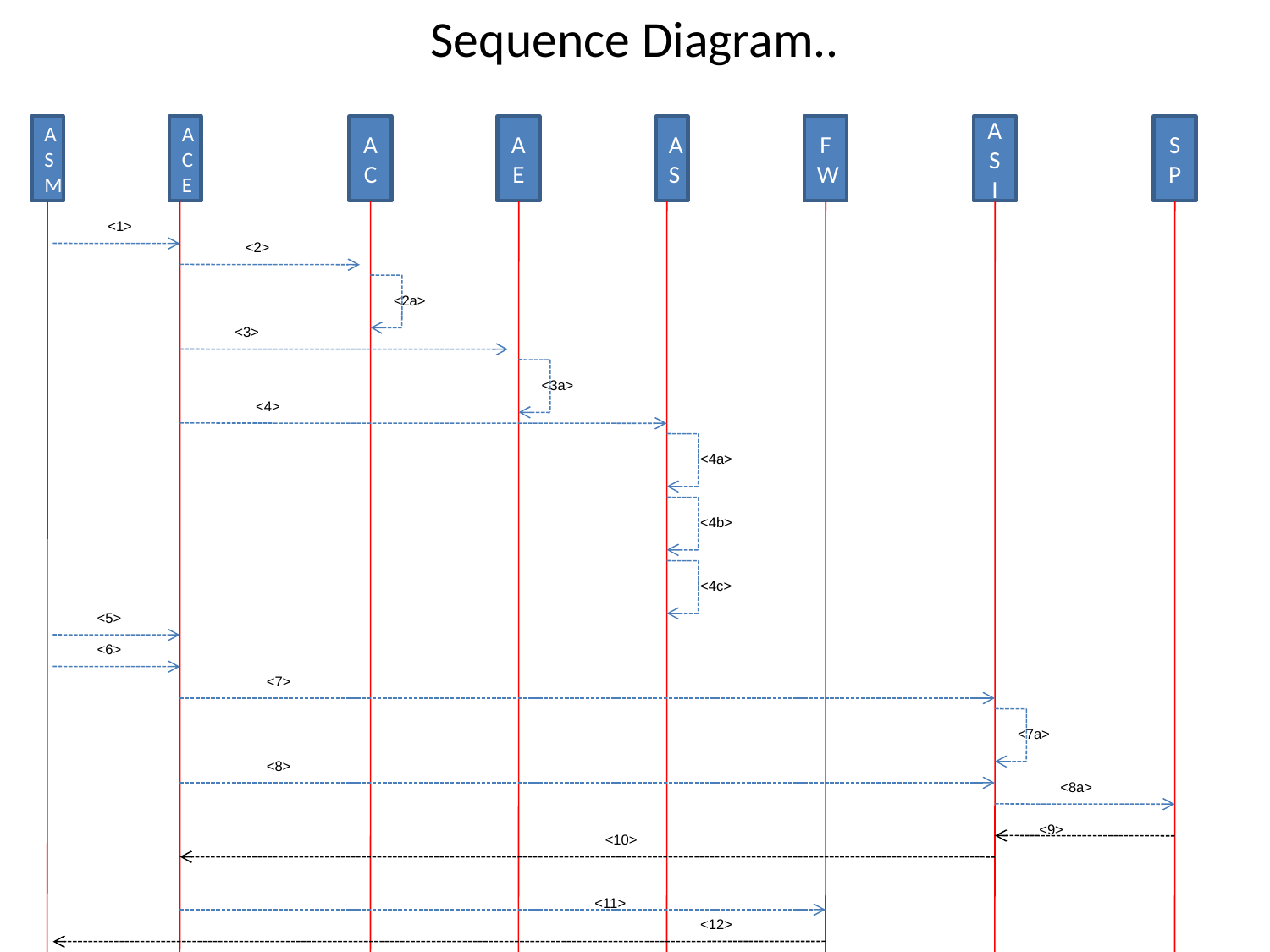

# Sequence Diagram..
ASM
ACE
AC
AE
AS
FW
ASI
SP
<1>
<2>
<2a>
<3>
<3a>
<4>
<4a>
<4b>
<4c>
<5>
<6>
<7>
<7a>
<8>
<8a>
<9>
<10>
<11>
<12>